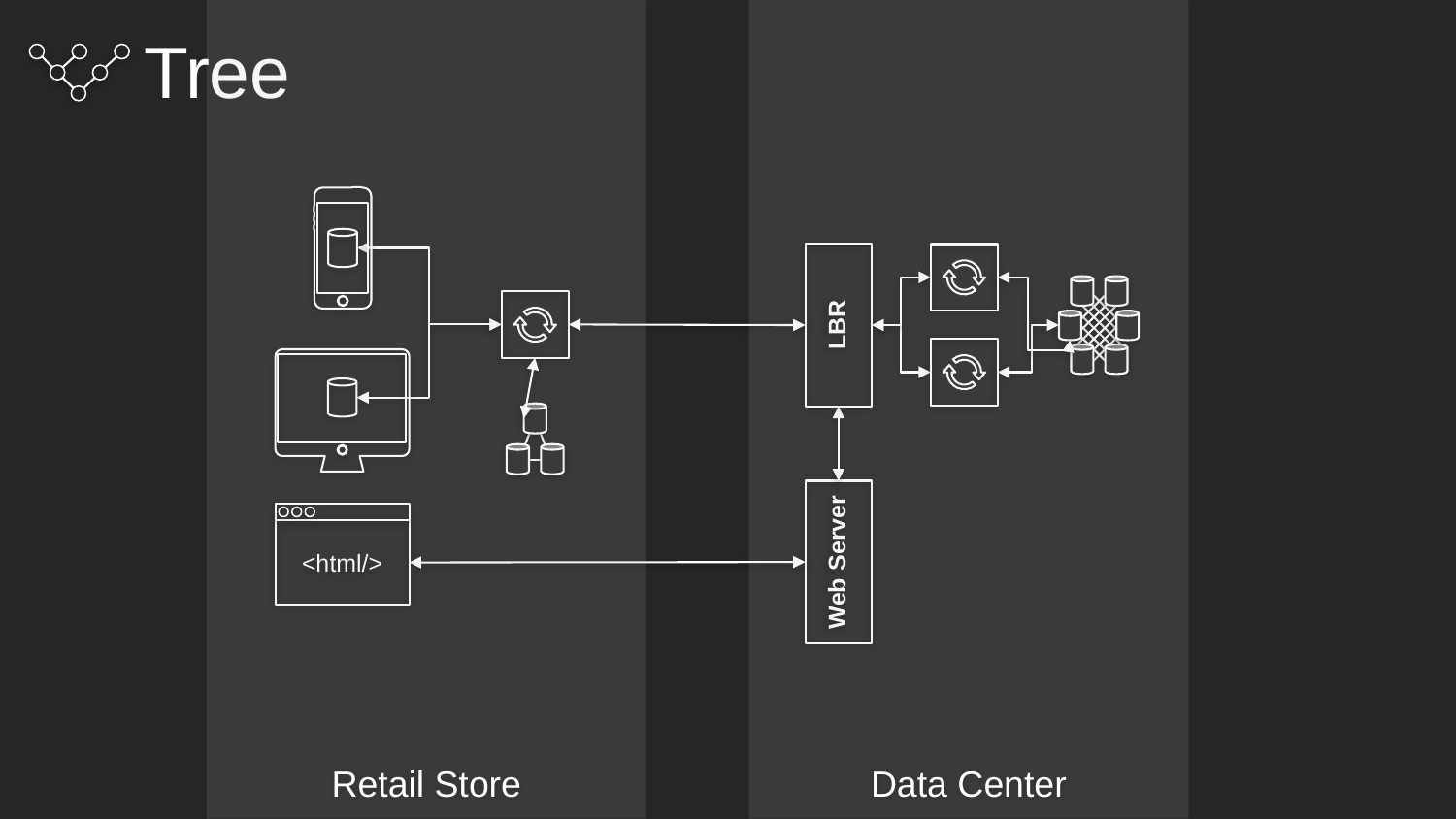

Retail Store
Data Center
# Tree

LBR

<html/>
Web Server